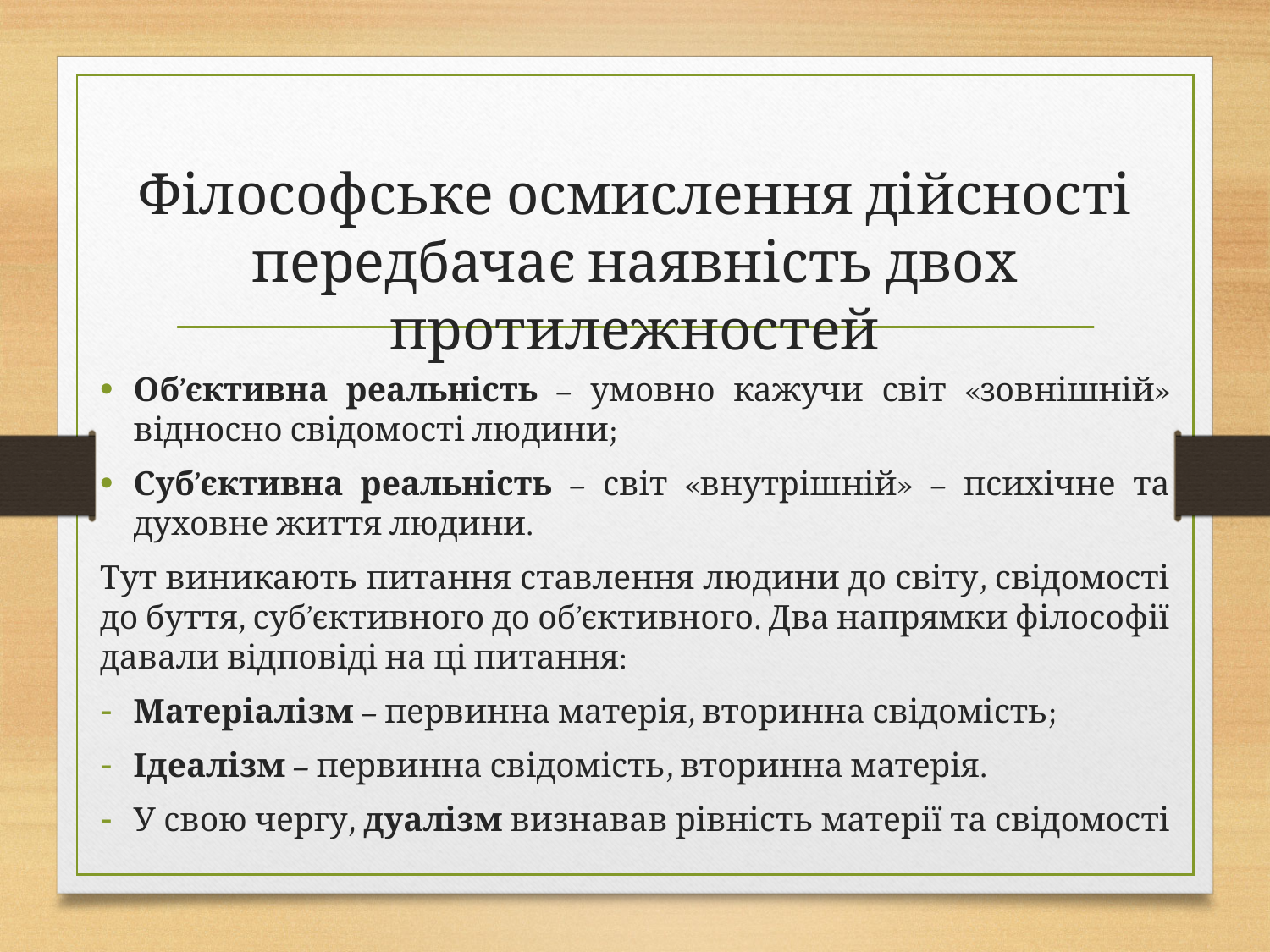

# Філософське осмислення дійсності передбачає наявність двох протилежностей
Об’єктивна реальність – умовно кажучи світ «зовнішній» відносно свідомості людини;
Суб’єктивна реальність – світ «внутрішній» – психічне та духовне життя людини.
Тут виникають питання ставлення людини до світу, свідомості до буття, суб’єктивного до об’єктивного. Два напрямки філософії давали відповіді на ці питання:
Матеріалізм – первинна матерія, вторинна свідомість;
Ідеалізм – первинна свідомість, вторинна матерія.
У свою чергу, дуалізм визнавав рівність матерії та свідомості